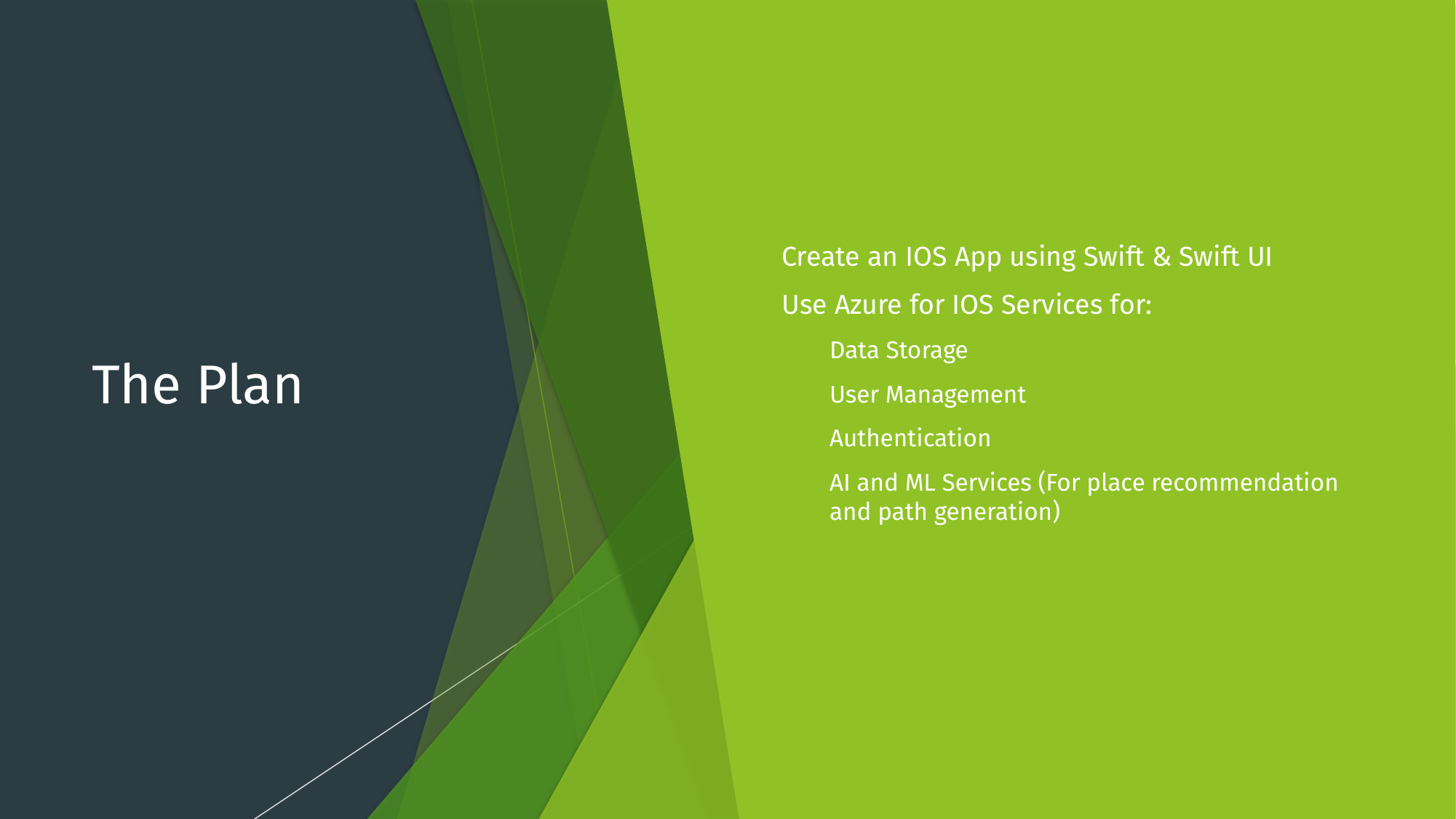

# The Plan
Create an IOS App using Swift & Swift UI
Use Azure for IOS Services for:
Data Storage
User Management
Authentication
AI and ML Services (For place recommendation and path generation)